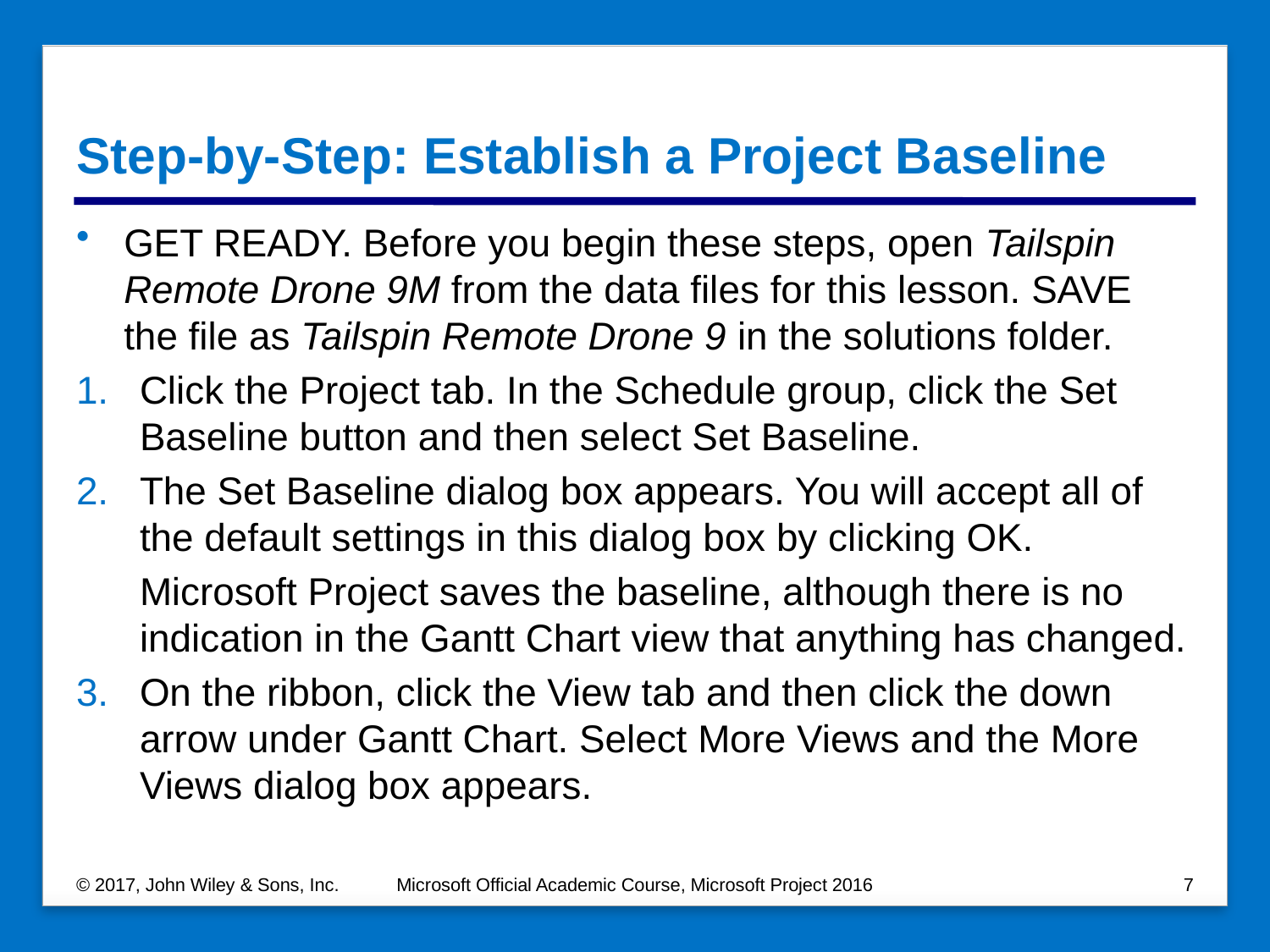

# Step-by-Step: Establish a Project Baseline
GET READY. Before you begin these steps, open Tailspin Remote Drone 9M from the data files for this lesson. SAVE the file as Tailspin Remote Drone 9 in the solutions folder.
Click the Project tab. In the Schedule group, click the Set Baseline button and then select Set Baseline.
The Set Baseline dialog box appears. You will accept all of the default settings in this dialog box by clicking OK.
Microsoft Project saves the baseline, although there is no indication in the Gantt Chart view that anything has changed.
On the ribbon, click the View tab and then click the down arrow under Gantt Chart. Select More Views and the More Views dialog box appears.
© 2017, John Wiley & Sons, Inc.
Microsoft Official Academic Course, Microsoft Project 2016
7